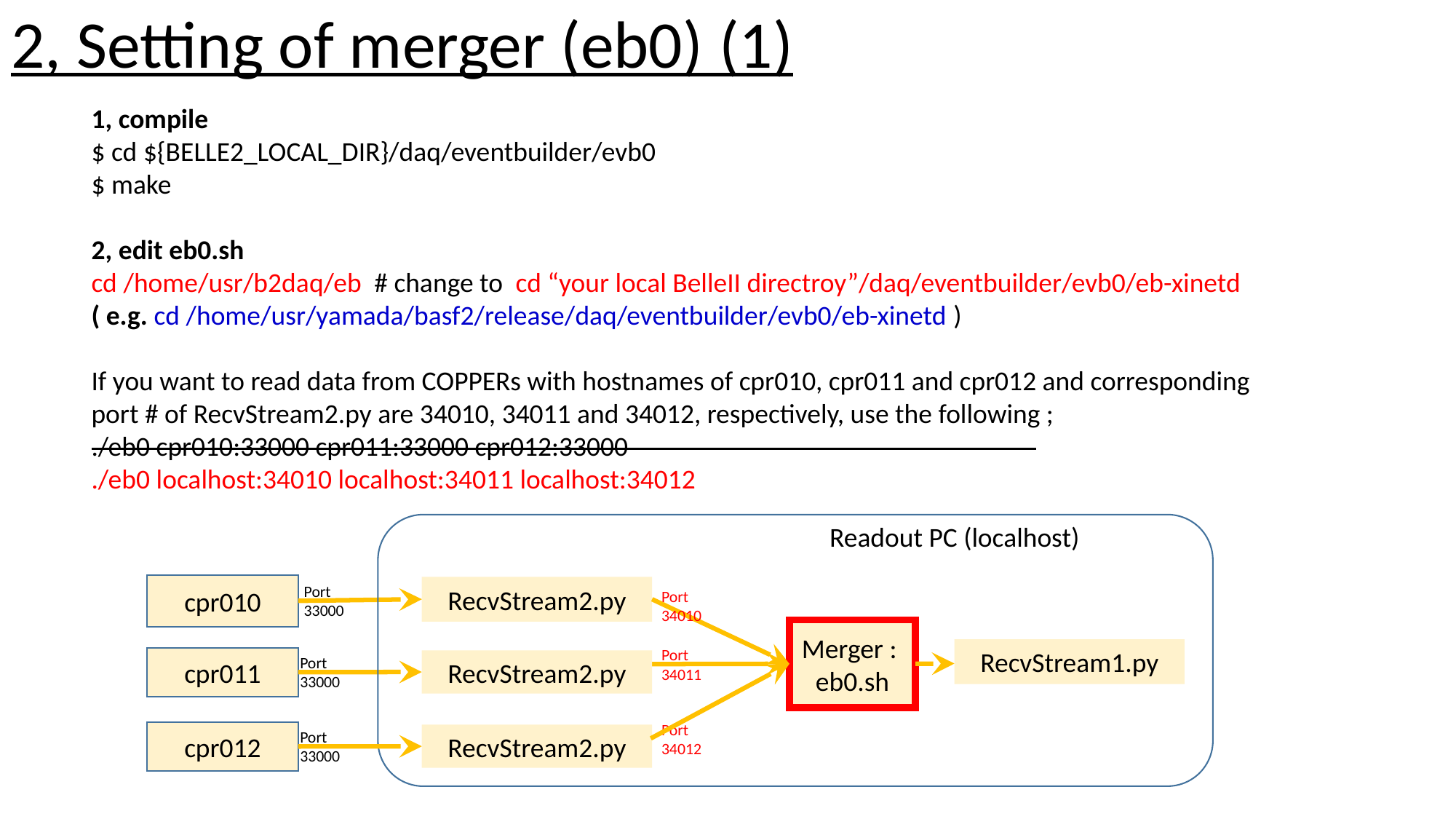

2, Setting of merger (eb0) (1)
1, compile
$ cd ${BELLE2_LOCAL_DIR}/daq/eventbuilder/evb0
$ make

2, edit eb0.sh
cd /home/usr/b2daq/eb  # change to  cd “your local BelleII directroy”/daq/eventbuilder/evb0/eb-xinetd
( e.g. cd /home/usr/yamada/basf2/release/daq/eventbuilder/evb0/eb-xinetd )

If you want to read data from COPPERs with hostnames of cpr010, cpr011 and cpr012 and corresponding port # of RecvStream2.py are 34010, 34011 and 34012, respectively, use the following ;
./eb0 cpr010:33000 cpr011:33000 cpr012:33000
./eb0 localhost:34010 localhost:34011 localhost:34012

Readout PC (localhost)
cpr010
Port
33000
RecvStream2.py
Port
34010
Merger :
eb0.sh
RecvStream1.py
Port
34011
Port
33000
cpr011
RecvStream2.py
Port
34012
Port
33000
cpr012
RecvStream2.py